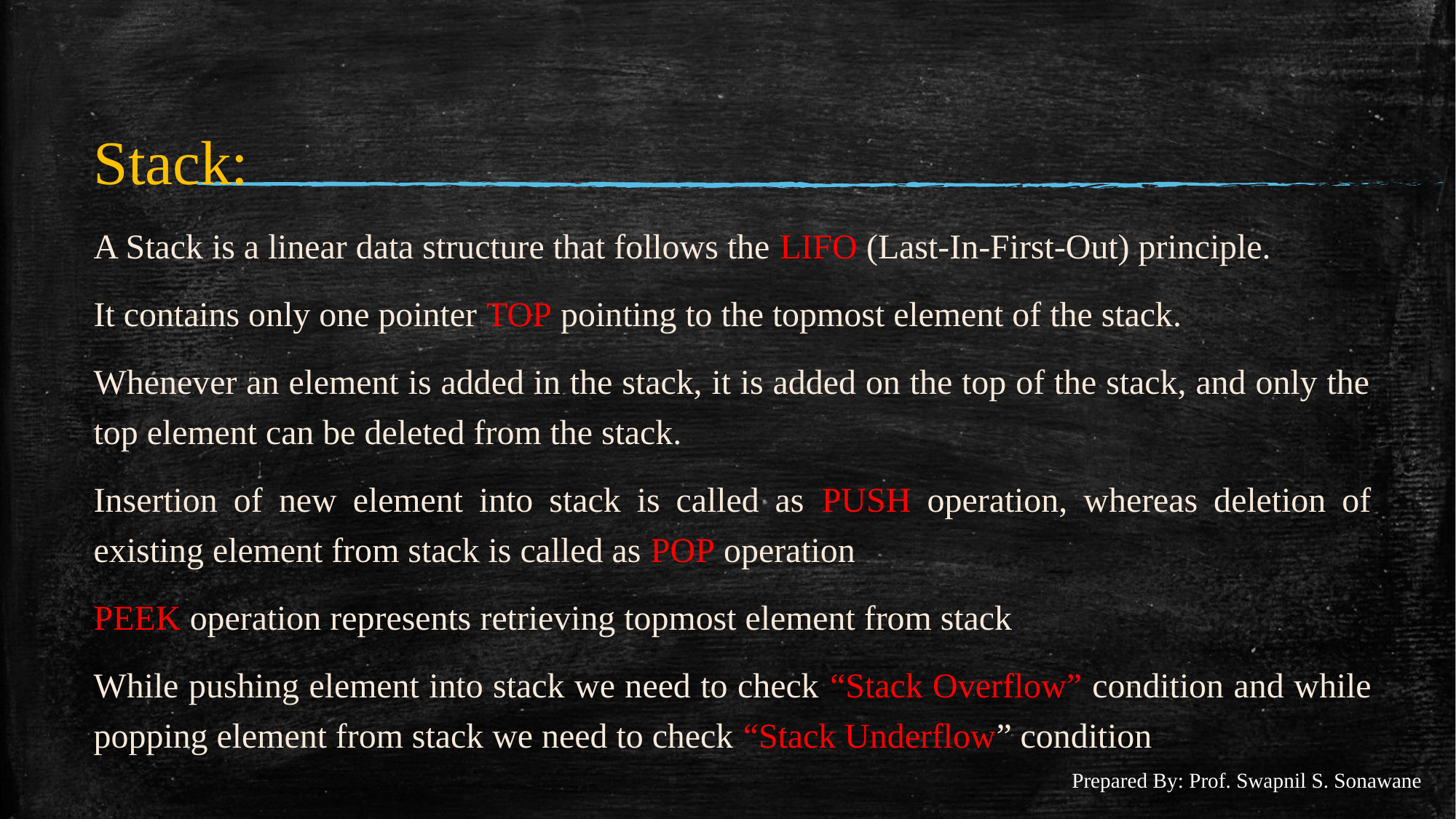

#
Stack:
A Stack is a linear data structure that follows the LIFO (Last-In-First-Out) principle.
It contains only one pointer TOP pointing to the topmost element of the stack.
Whenever an element is added in the stack, it is added on the top of the stack, and only the top element can be deleted from the stack.
Insertion of new element into stack is called as PUSH operation, whereas deletion of existing element from stack is called as POP operation
PEEK operation represents retrieving topmost element from stack
While pushing element into stack we need to check “Stack Overflow” condition and while popping element from stack we need to check “Stack Underflow” condition
Prepared By: Prof. Swapnil S. Sonawane